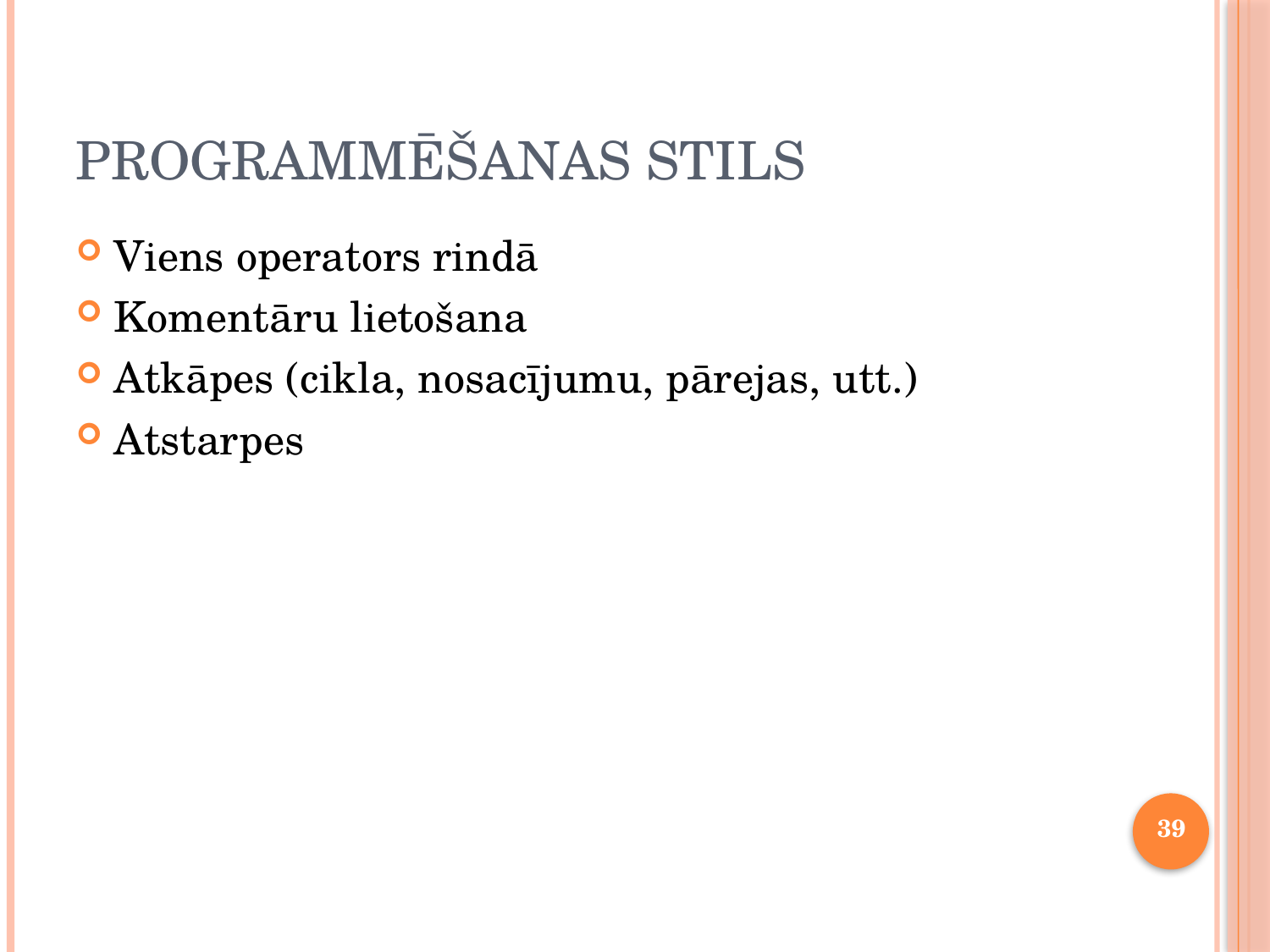

# Programmēšanas stils
Viens operators rindā
Komentāru lietošana
Atkāpes (cikla, nosacījumu, pārejas, utt.)
Atstarpes
39